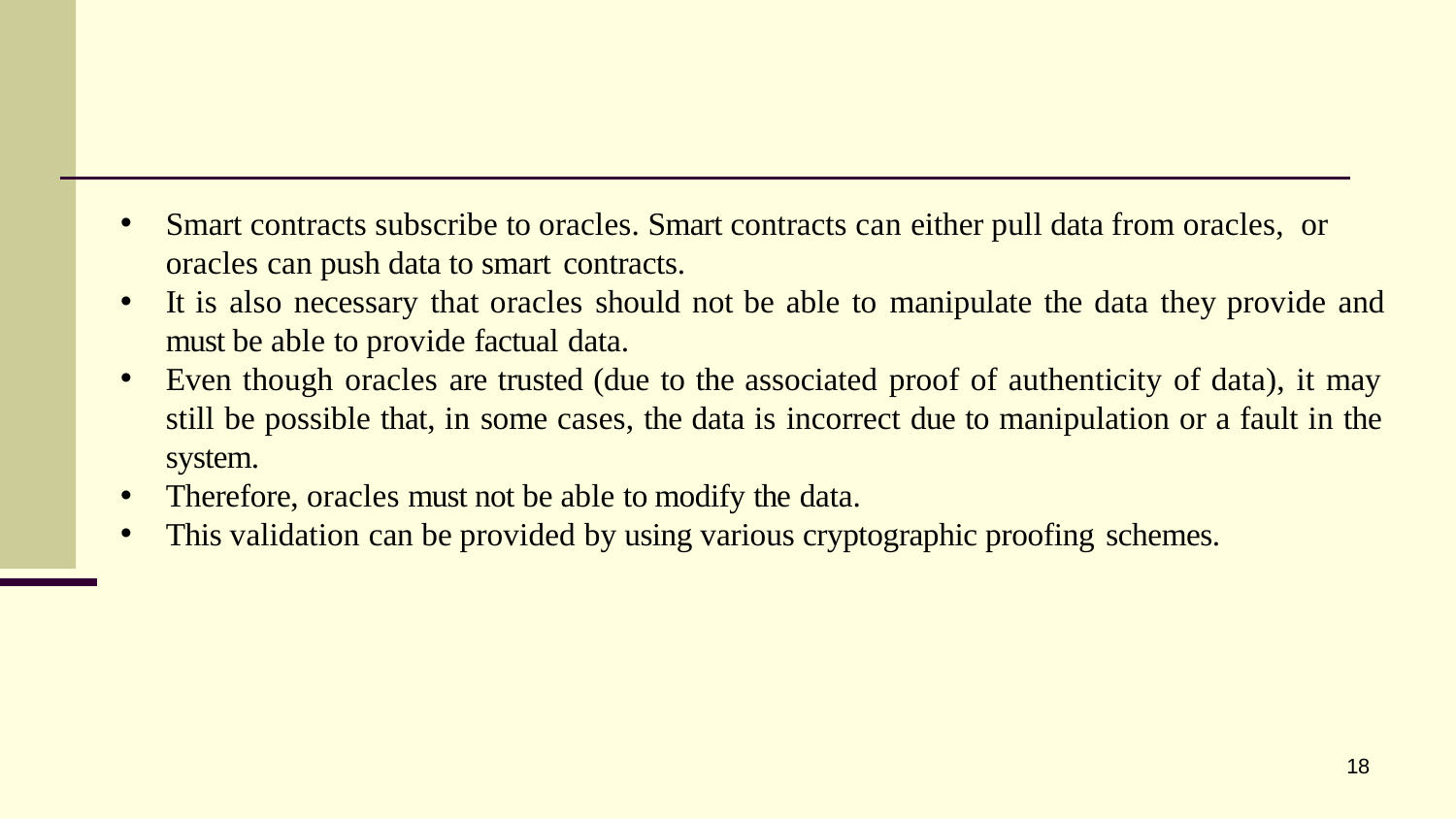

Smart contracts subscribe to oracles. Smart contracts can either pull data from oracles, or
oracles can push data to smart contracts.
It is also necessary that oracles should not be able to manipulate the data they provide and
must be able to provide factual data.
Even though oracles are trusted (due to the associated proof of authenticity of data), it may  still be possible that, in some cases, the data is incorrect due to manipulation or a fault in the  system.
Therefore, oracles must not be able to modify the data.
This validation can be provided by using various cryptographic proofing schemes.
18